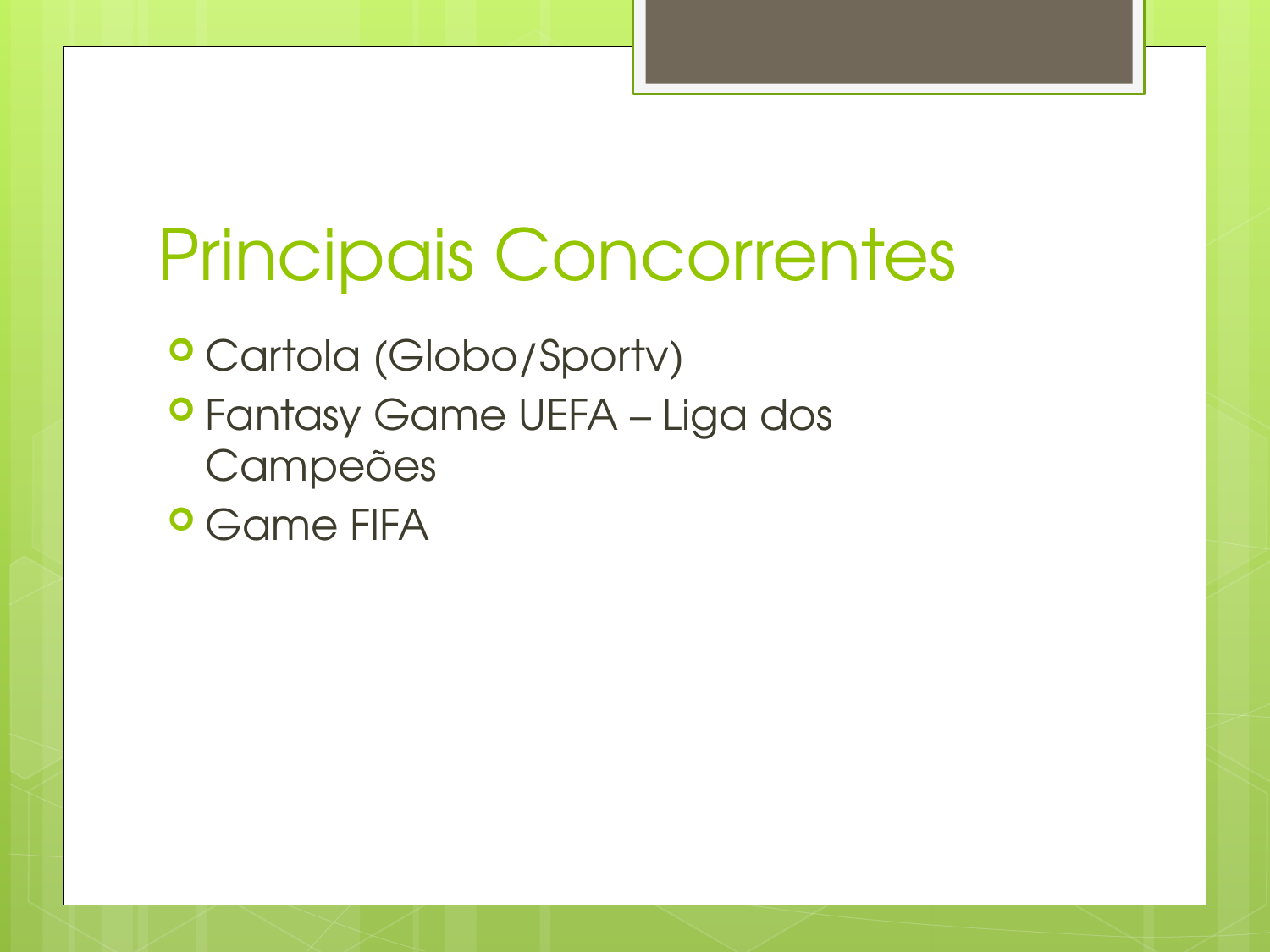

# Principais Concorrentes
Cartola (Globo/Sportv)
Fantasy Game UEFA – Liga dos Campeões
Game FIFA